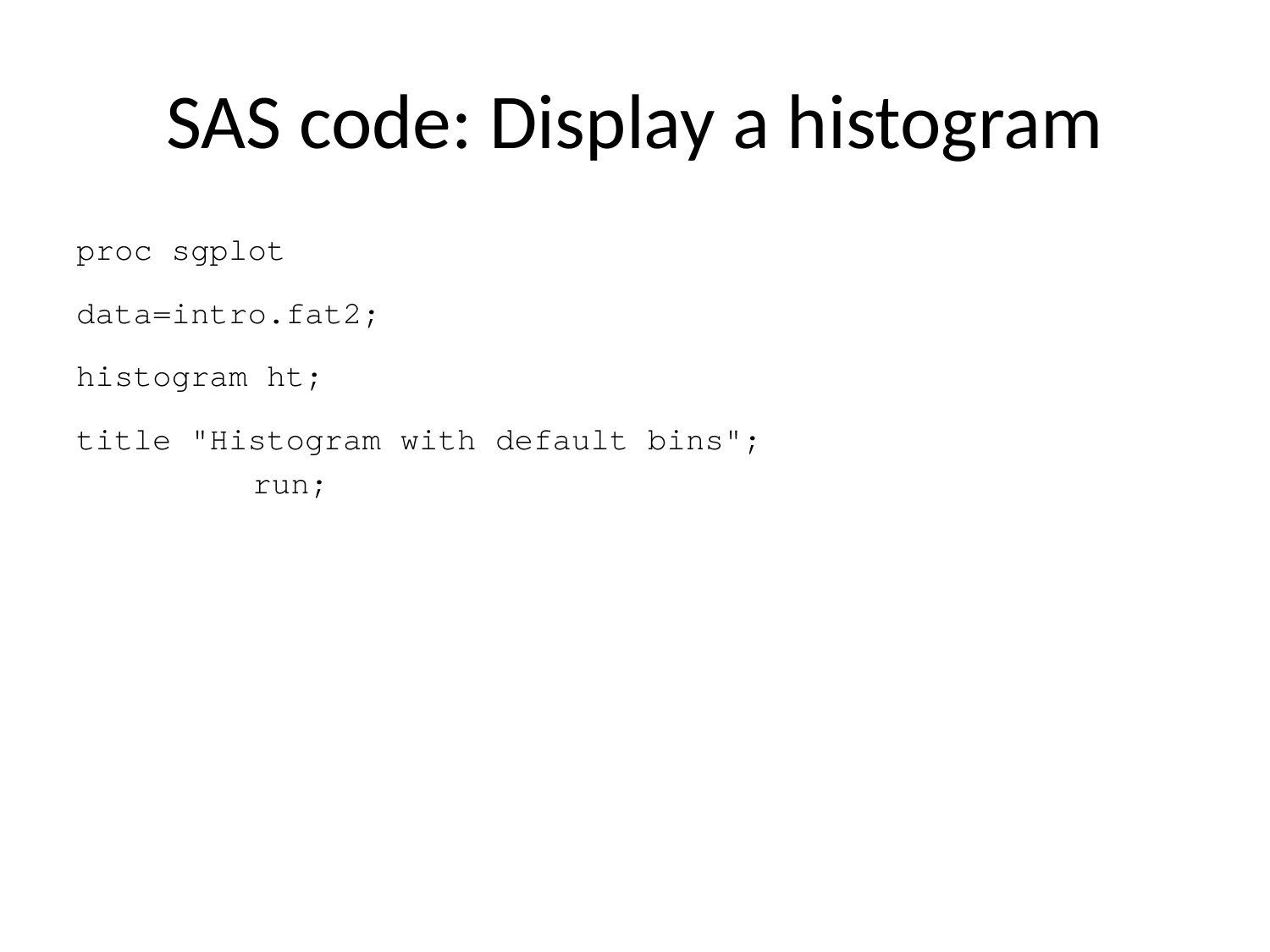

# SAS code: Display a histogram
proc sgplot
data=intro.fat2;
histogram ht;
title "Histogram with default bins";
run;